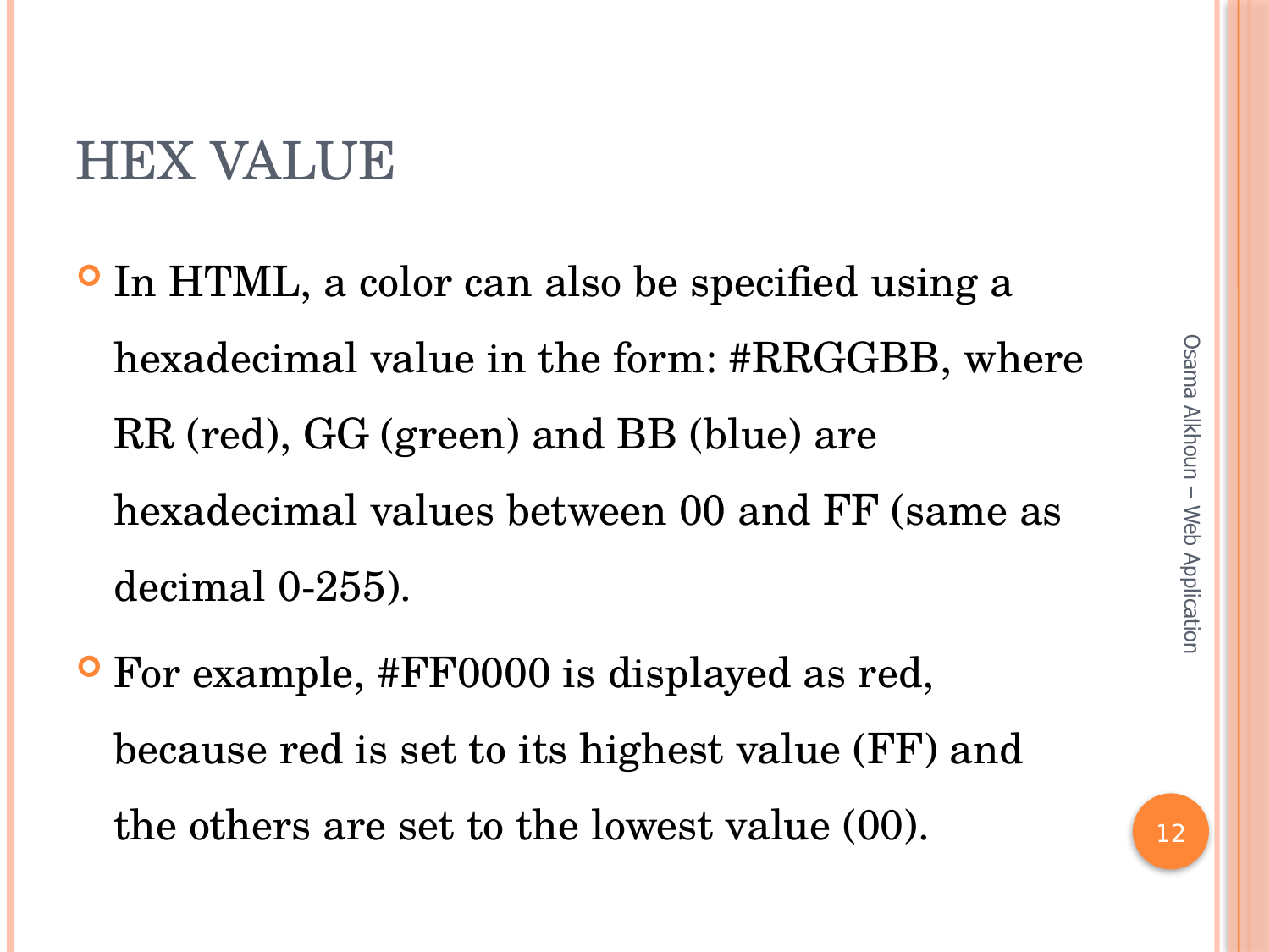

# HEX Value
In HTML, a color can also be specified using a hexadecimal value in the form: #RRGGBB, where RR (red), GG (green) and BB (blue) are hexadecimal values between 00 and FF (same as decimal 0-255).
For example, #FF0000 is displayed as red, because red is set to its highest value (FF) and the others are set to the lowest value (00).
Osama Alkhoun – Web Application
12